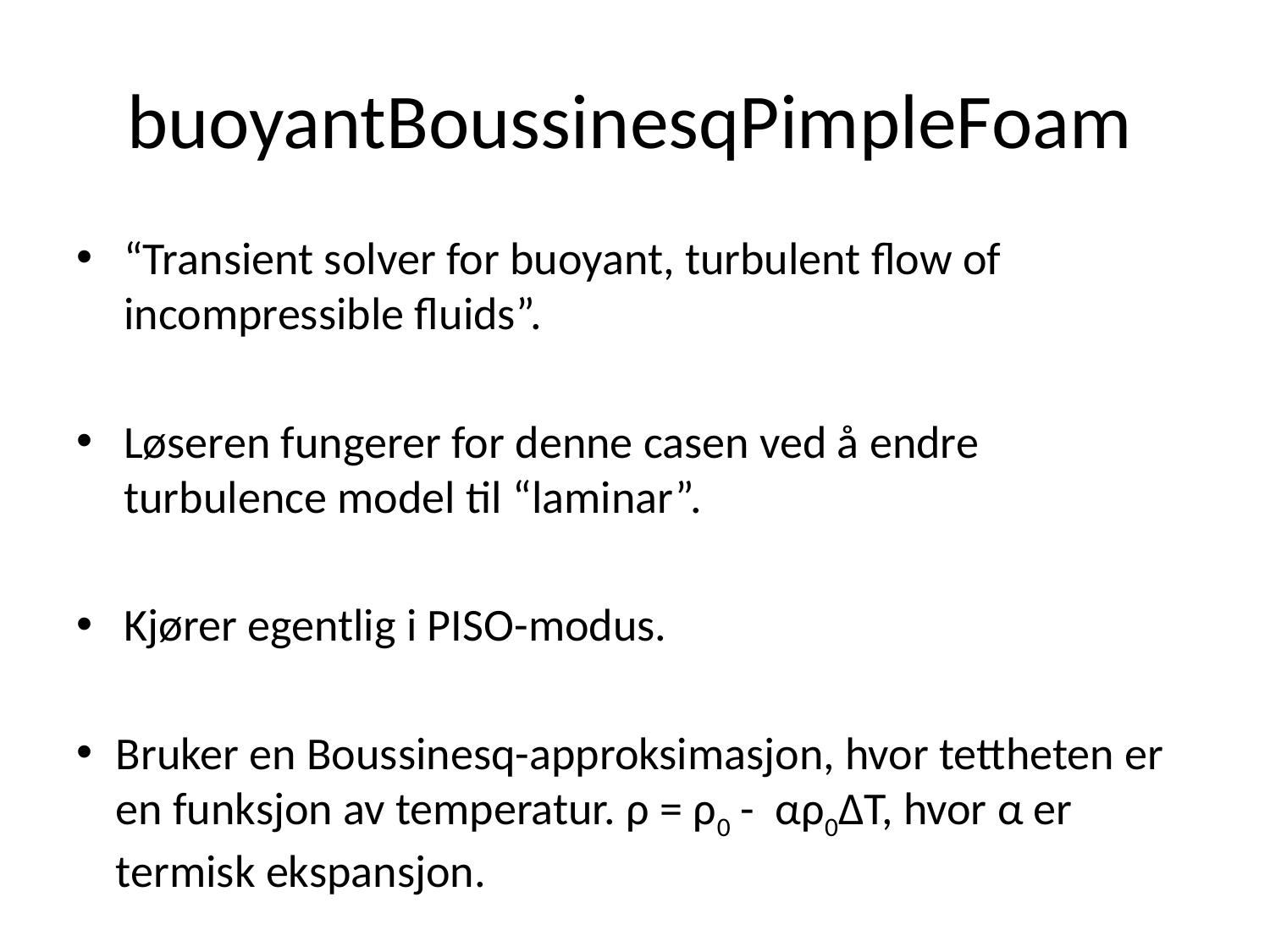

# buoyantBoussinesqPimpleFoam
“Transient solver for buoyant, turbulent flow of incompressible fluids”.

Løseren fungerer for denne casen ved å endre turbulence model til “laminar”.

Kjører egentlig i PISO-modus.

Bruker en Boussinesq-approksimasjon, hvor tettheten er en funksjon av temperatur. ρ = ρ0 -  αρ0ΔT, hvor α er termisk ekspansjon.